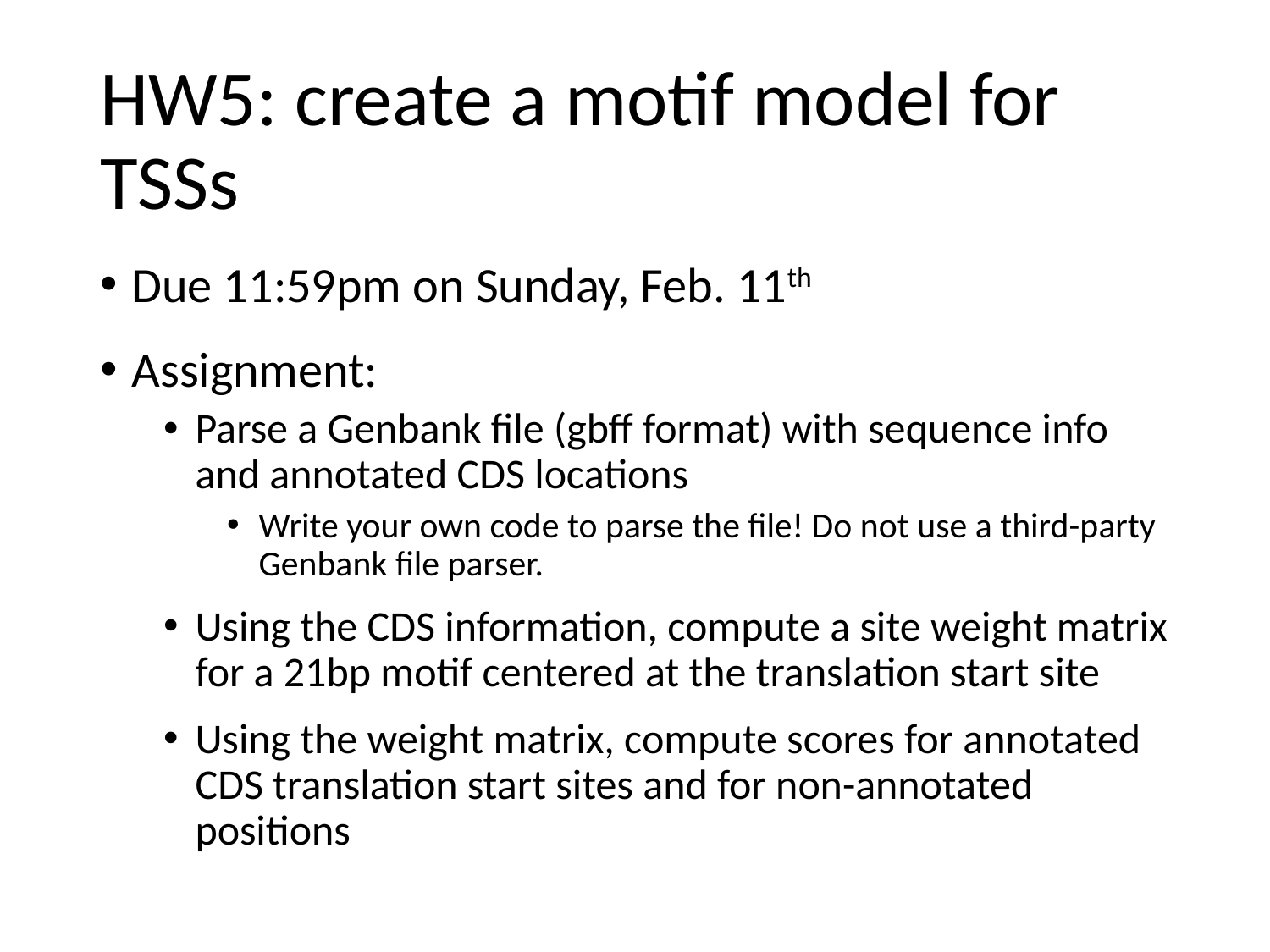

# HW5: create a motif model for TSSs
Due 11:59pm on Sunday, Feb. 11th
Assignment:
Parse a Genbank file (gbff format) with sequence info and annotated CDS locations
Write your own code to parse the file! Do not use a third-party Genbank file parser.
Using the CDS information, compute a site weight matrix for a 21bp motif centered at the translation start site
Using the weight matrix, compute scores for annotated CDS translation start sites and for non-annotated positions